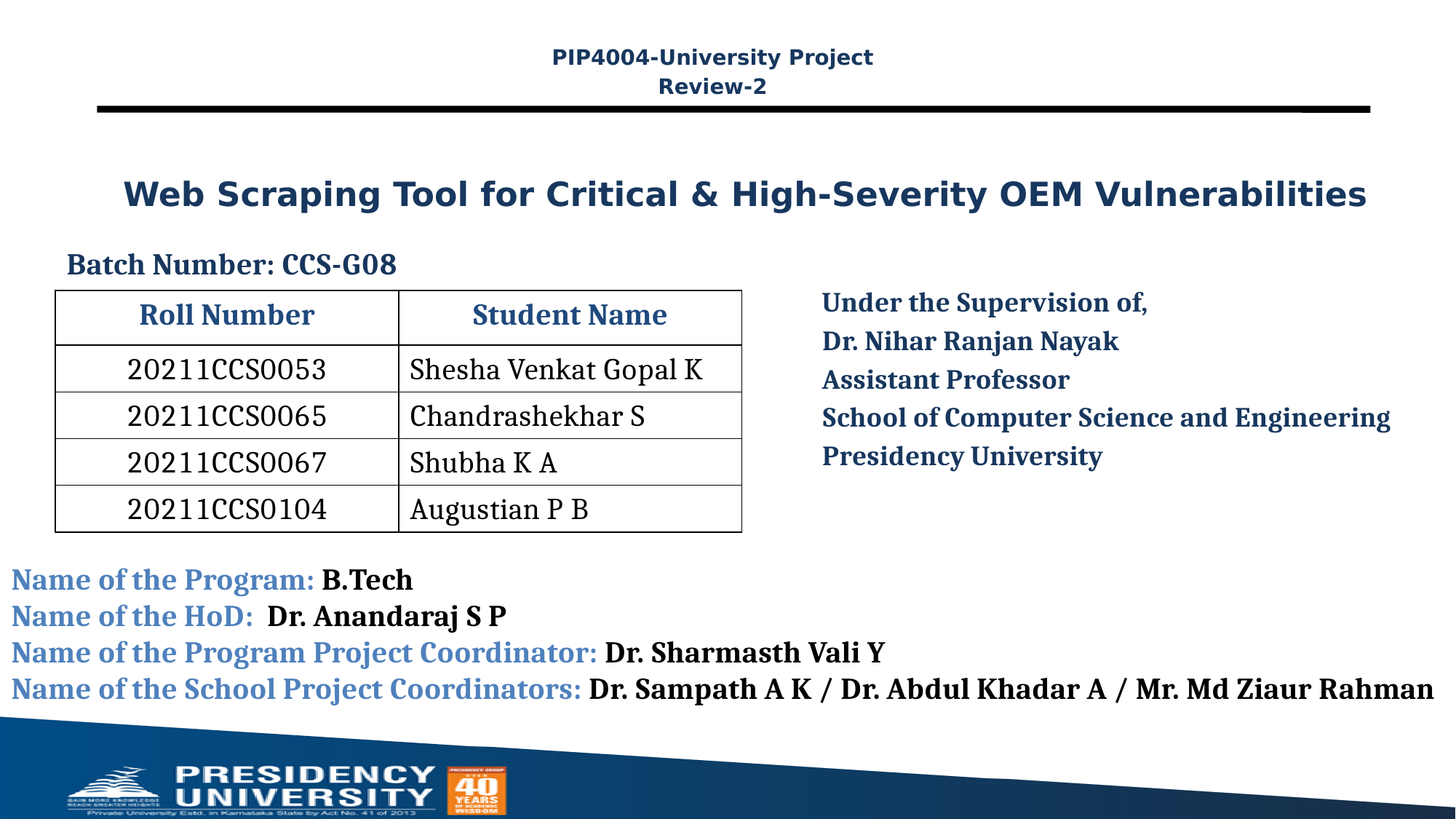

PIP4004-University Project
Review-2
# Web Scraping Tool for Critical & High-Severity OEM Vulnerabilities
Batch Number: CCS-G08
|  |  |
| --- | --- |
|  |  |
|  |  |
|  |  |
|  |  |
Under the Supervision of,
Dr. Nihar Ranjan Nayak
Assistant Professor
School of Computer Science and Engineering
Presidency University

| Roll Number | Student Name |
| --- | --- |
| 20211CCS0053 | Shesha Venkat Gopal K |
| 20211CCS0065 | Chandrashekhar S |
| 20211CCS0067 | Shubha K A |
| 20211CCS0104 | Augustian P B |
Name of the Program: B.Tech
Name of the HoD:  Dr. Anandaraj S P
Name of the Program Project Coordinator: Dr. Sharmasth Vali Y
Name of the School Project Coordinators: Dr. Sampath A K / Dr. Abdul Khadar A / Mr. Md Ziaur Rahman